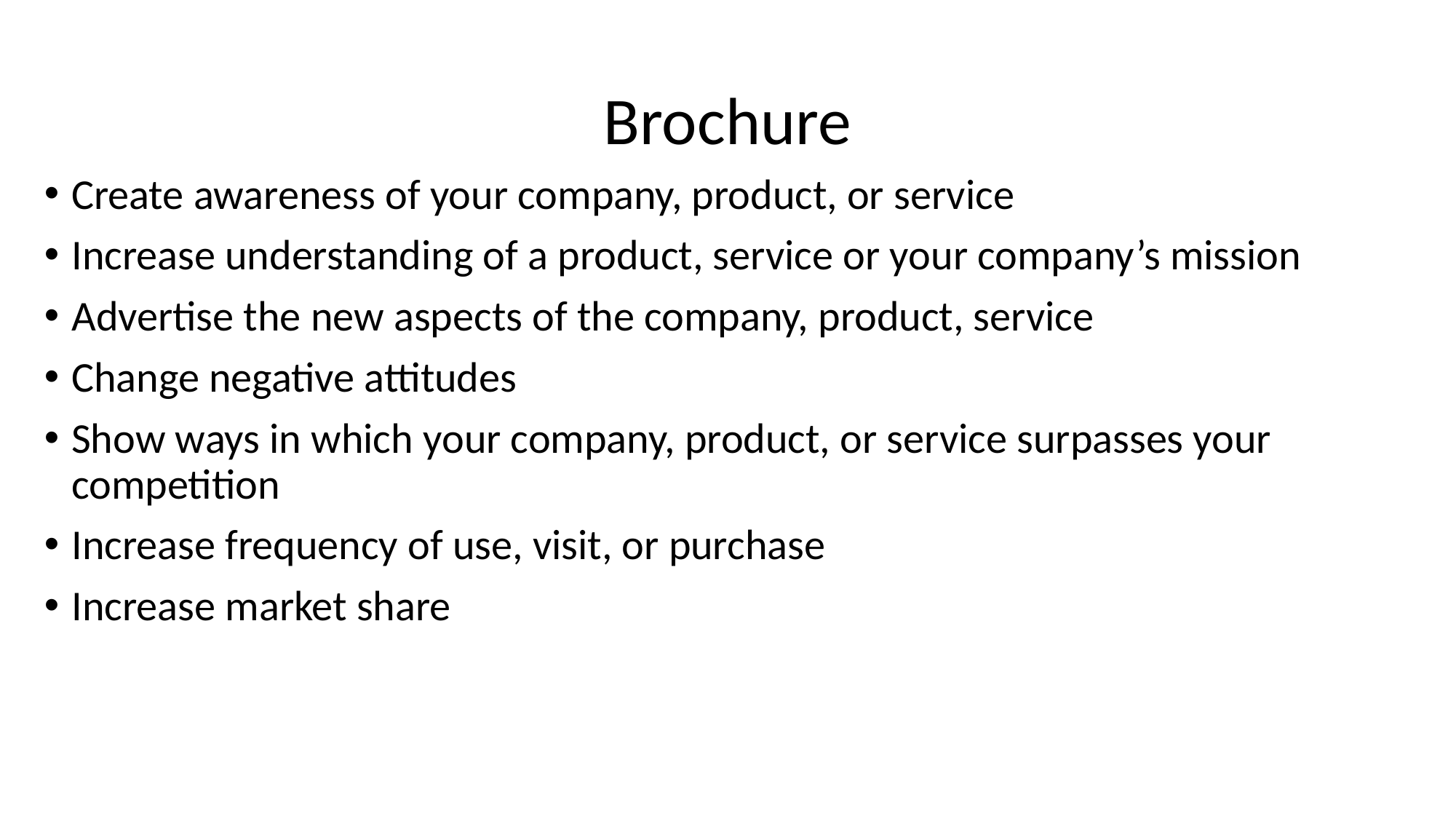

# Brochure
Create awareness of your company, product, or service
Increase understanding of a product, service or your company’s mission
Advertise the new aspects of the company, product, service
Change negative attitudes
Show ways in which your company, product, or service surpasses your competition
Increase frequency of use, visit, or purchase
Increase market share